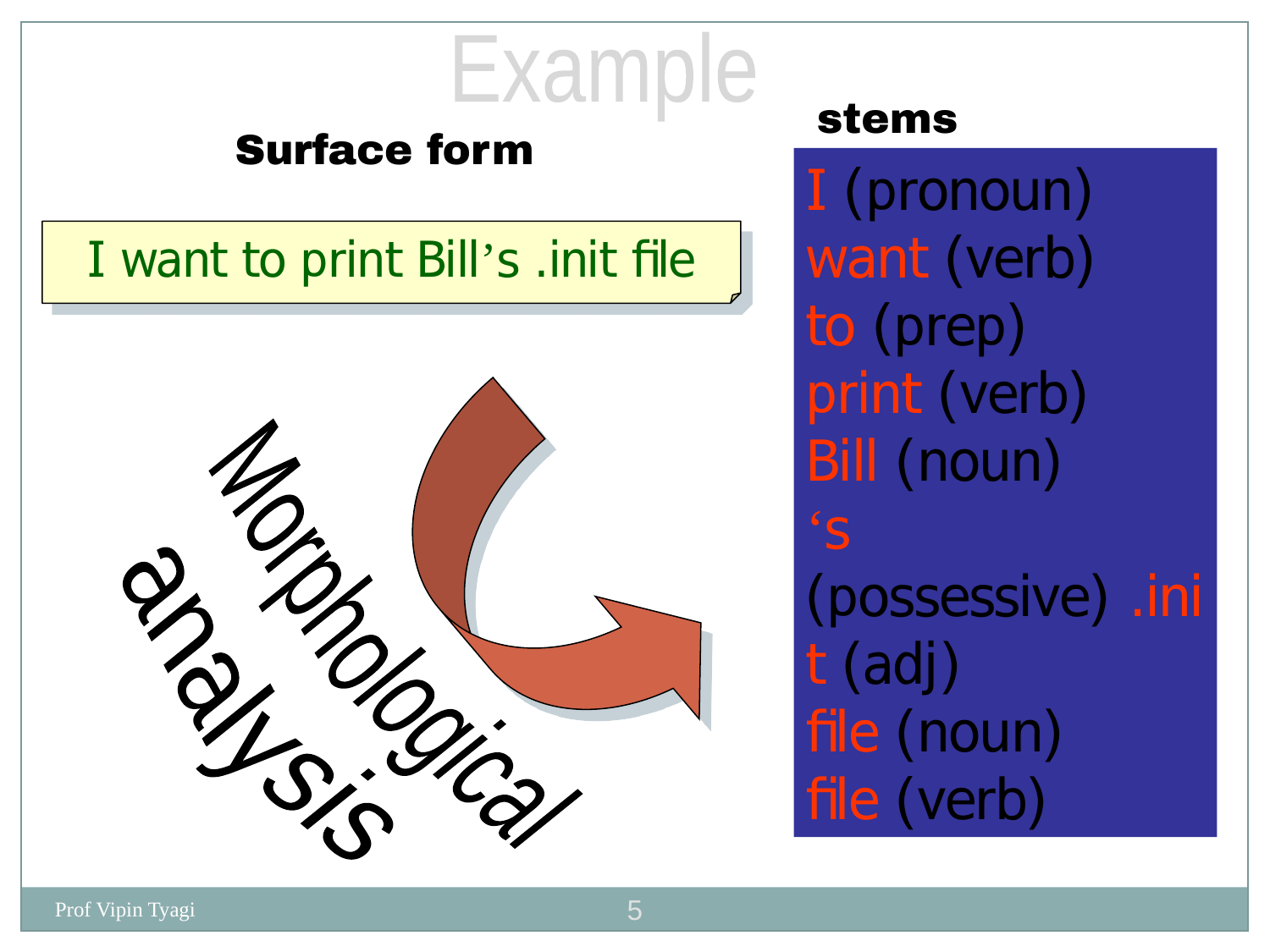

Example
stems
Surface form
I (pronoun) want (verb)
to (prep)
print (verb)
Bill (noun)
‘s (possessive) .init (adj)
file (noun)
file (verb)
I want to print Bill’s .init file

Morphological
analysis
5
Prof Vipin Tyagi